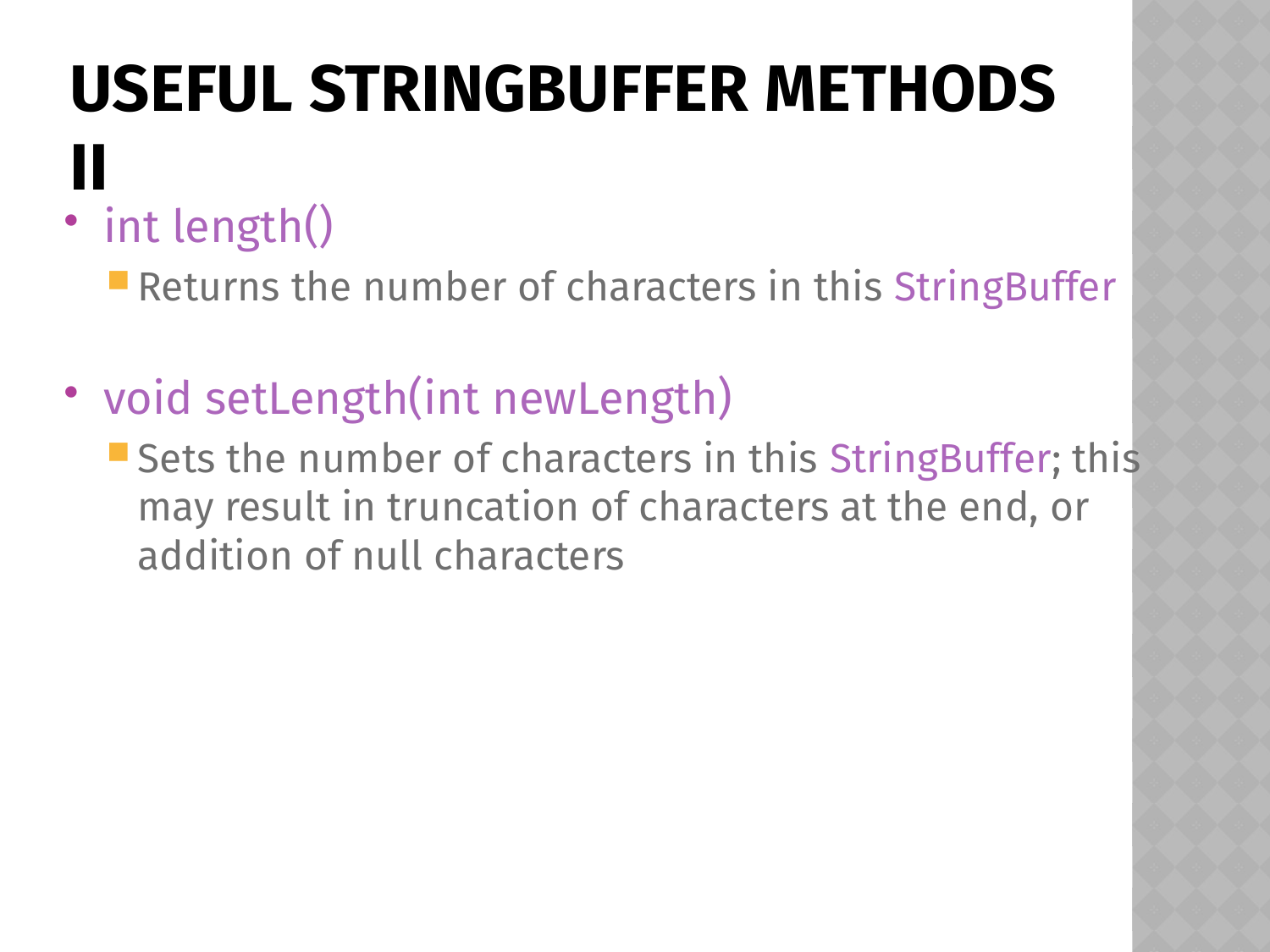

# Useful StringBuffer methods II
int length()
Returns the number of characters in this StringBuffer
void setLength(int newLength)
Sets the number of characters in this StringBuffer; this may result in truncation of characters at the end, or addition of null characters
39